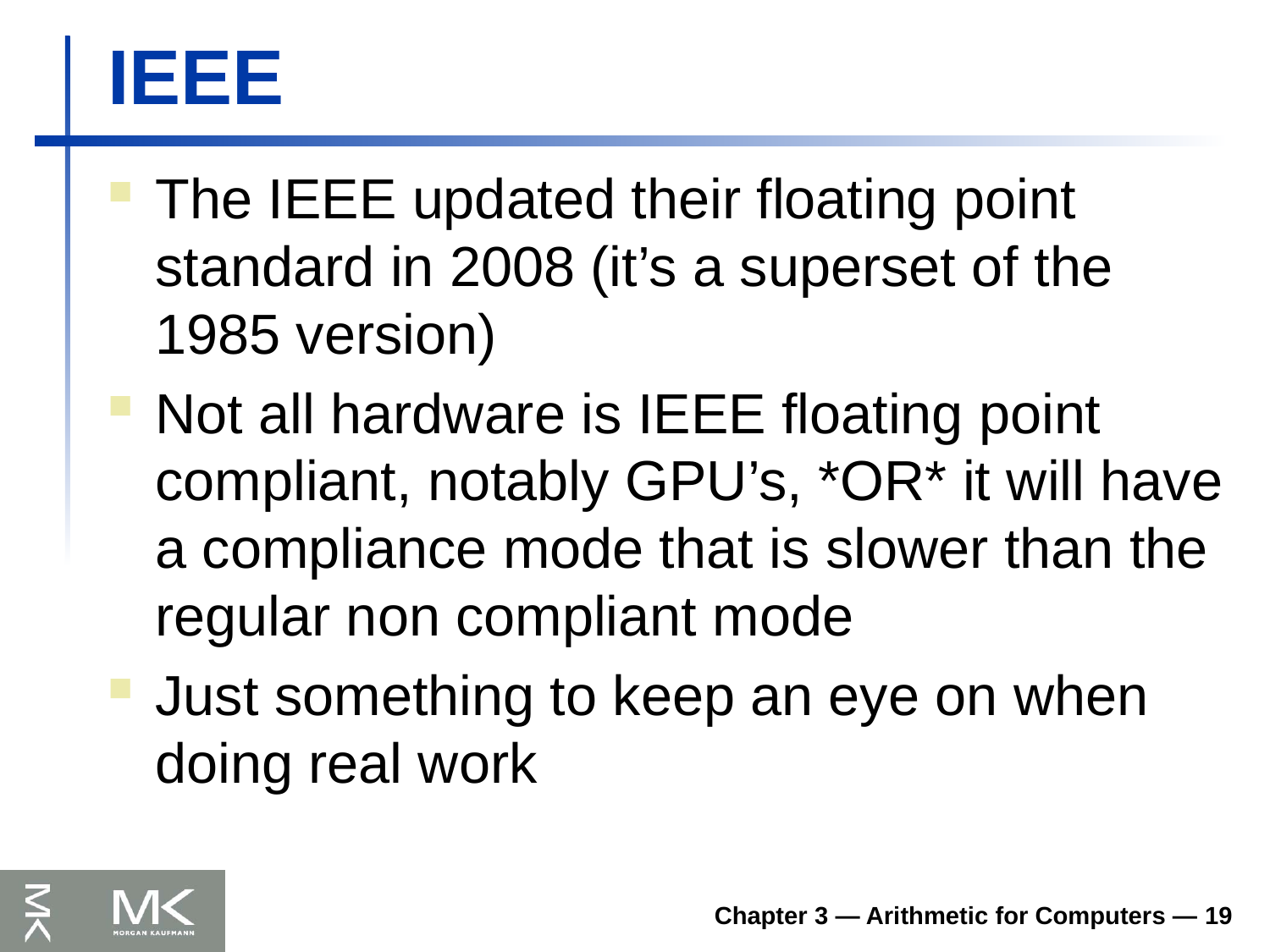

# IEEE
The IEEE updated their floating point standard in 2008 (it’s a superset of the 1985 version)
Not all hardware is IEEE floating point compliant, notably GPU’s, *OR* it will have a compliance mode that is slower than the regular non compliant mode
Just something to keep an eye on when doing real work
Chapter 3 — Arithmetic for Computers — 19